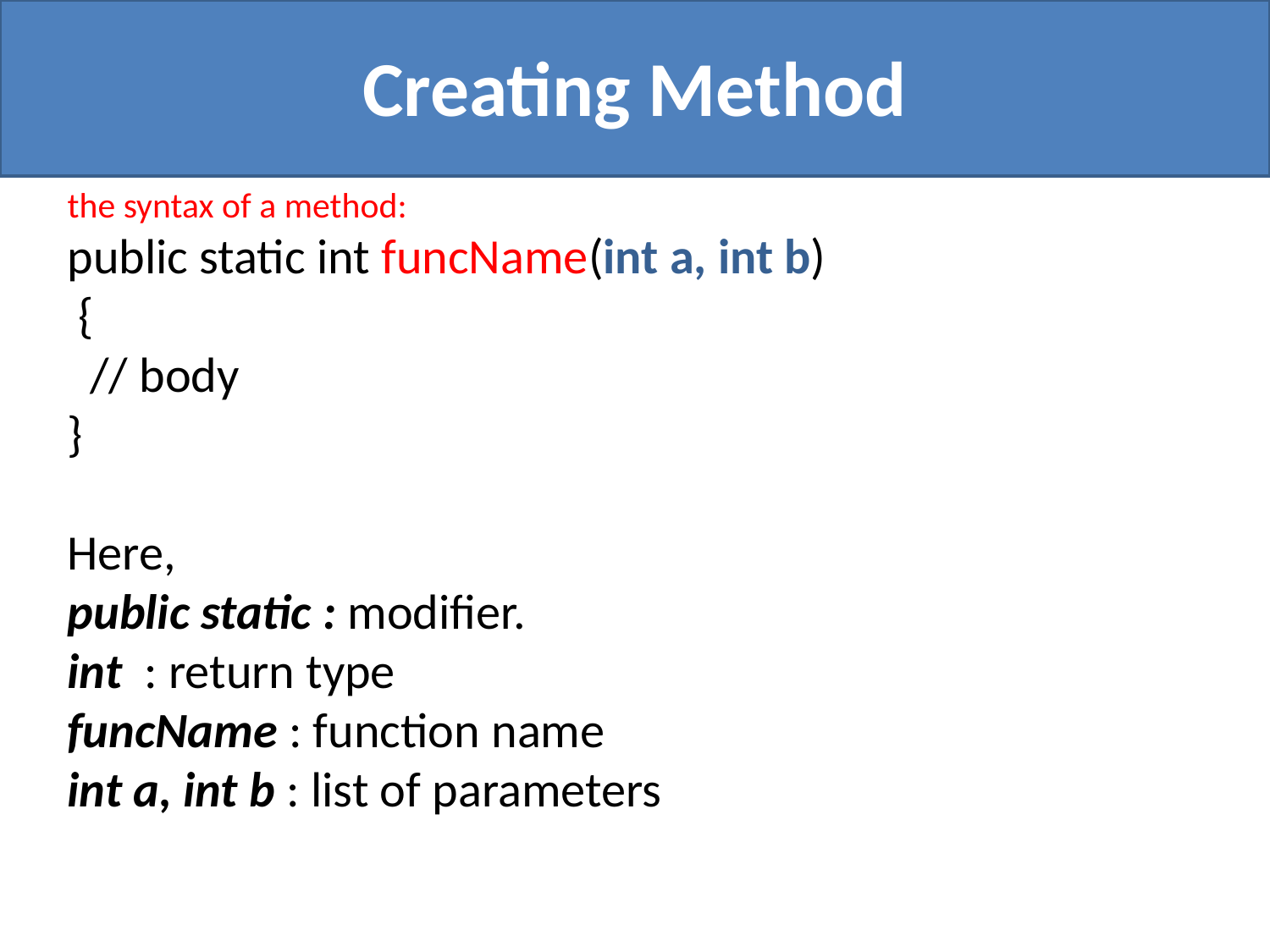

# Creating Method
the syntax of a method:
public static int funcName(int a, int b)
 {
  // body
}

Here,
public static : modifier.
int  : return type
funcName : function name
int a, int b : list of parameters